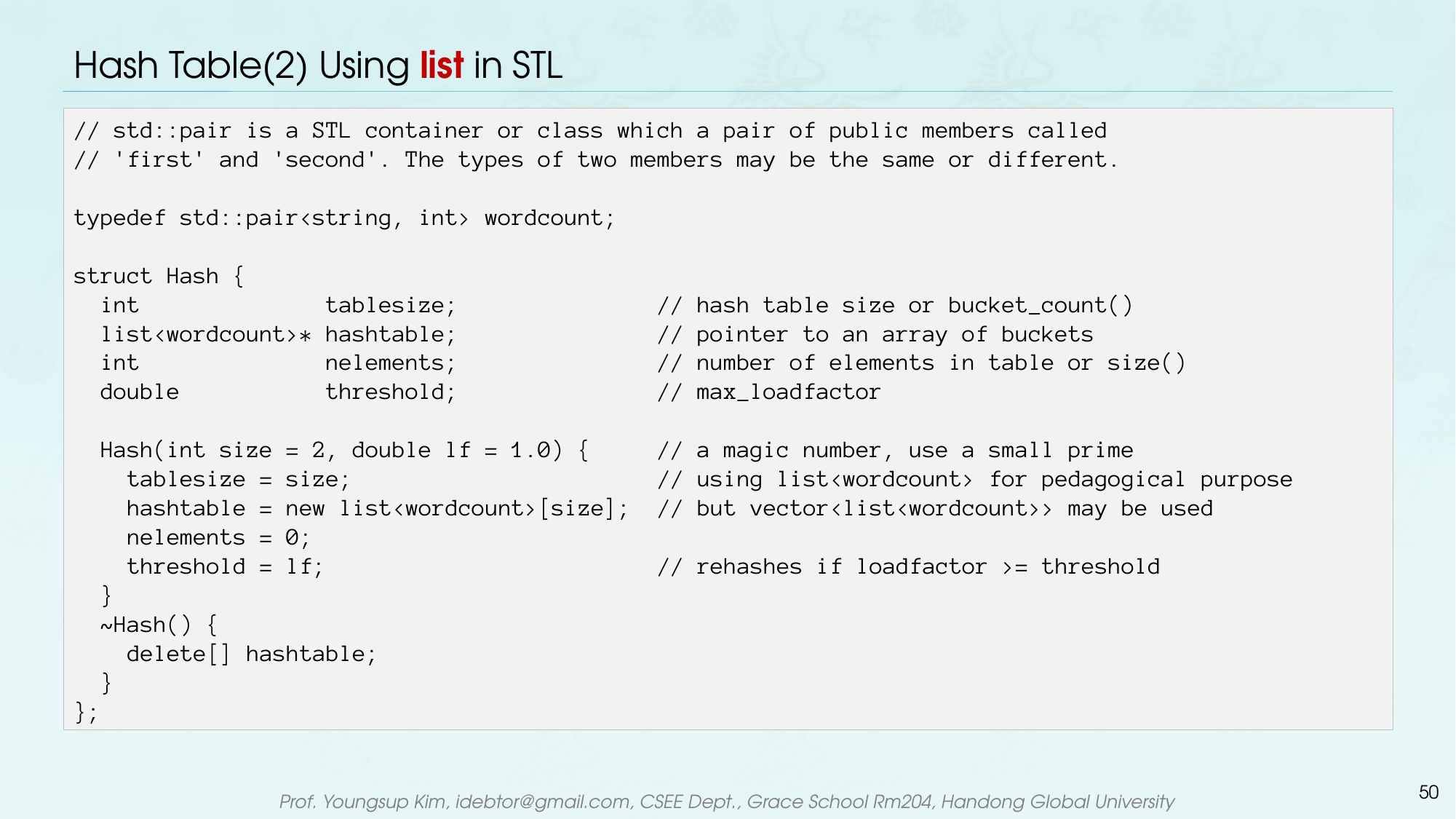

# Hash Table(2) Using list in STL

// std::pair is a STL container or class which a pair of public members called
// 'first' and 'second'. The types of two members may be the same or different.

typedef std::pair<string, int> wordcount;

struct Hash {
  int              tablesize;               // hash table size or bucket_count()
  list<wordcount>* hashtable;               // pointer to an array of buckets
  int              nelements;               // number of elements in table or size()
  double           threshold;               // max_loadfactor

  Hash(int size = 2, double lf = 1.0) {     // a magic number, use a small prime
    tablesize = size;                       // using list<wordcount> for pedagogical purpose
    hashtable = new list<wordcount>[size];  // but vector<list<wordcount>> may be used
    nelements = 0;
    threshold = lf;                         // rehashes if loadfactor >= threshold
  }
  ~Hash() {
    delete[] hashtable;
  }
};
50